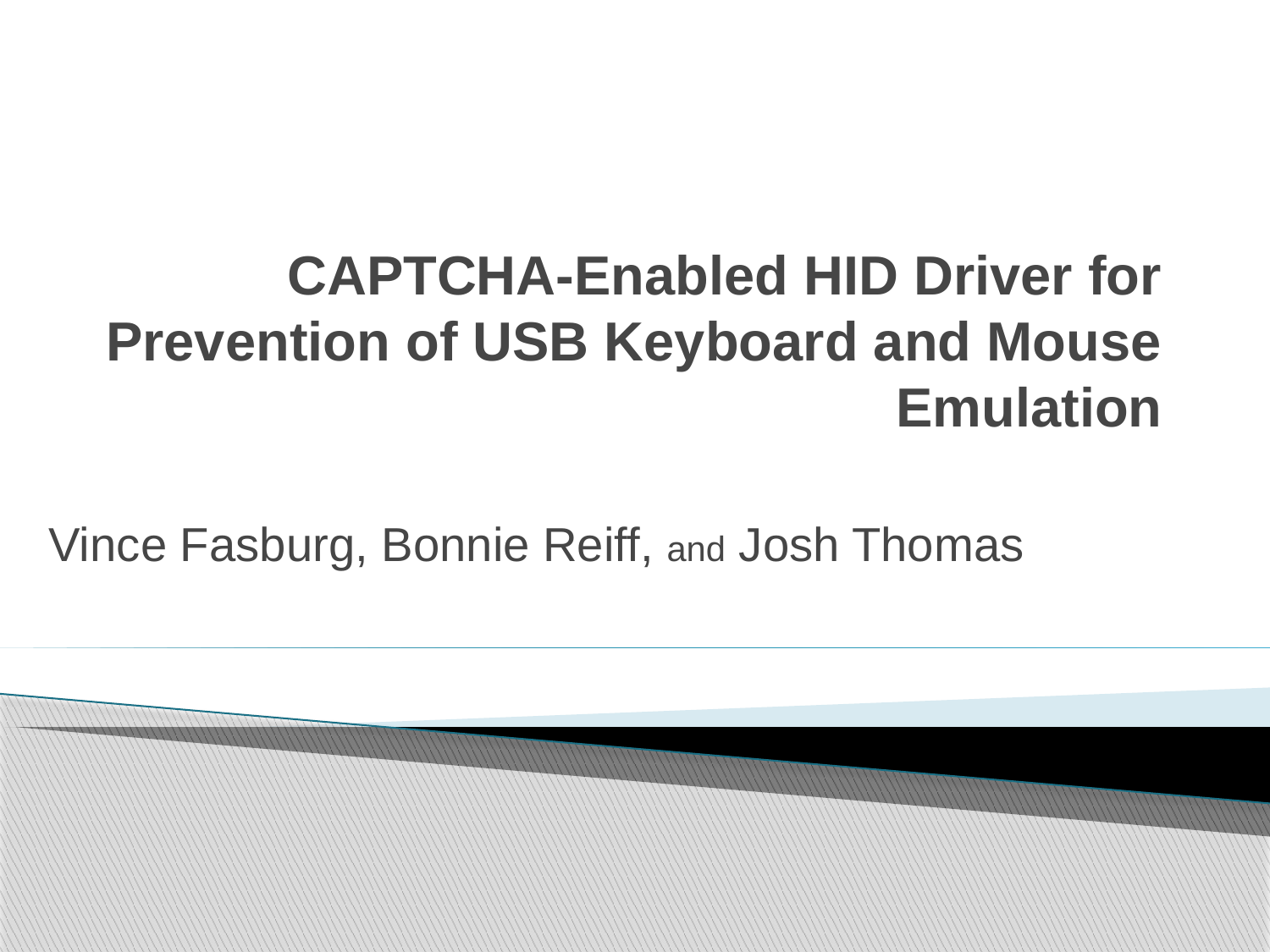

# CAPTCHA-Enabled HID Driver for Prevention of USB Keyboard and Mouse Emulation
Vince Fasburg, Bonnie Reiff, and Josh Thomas